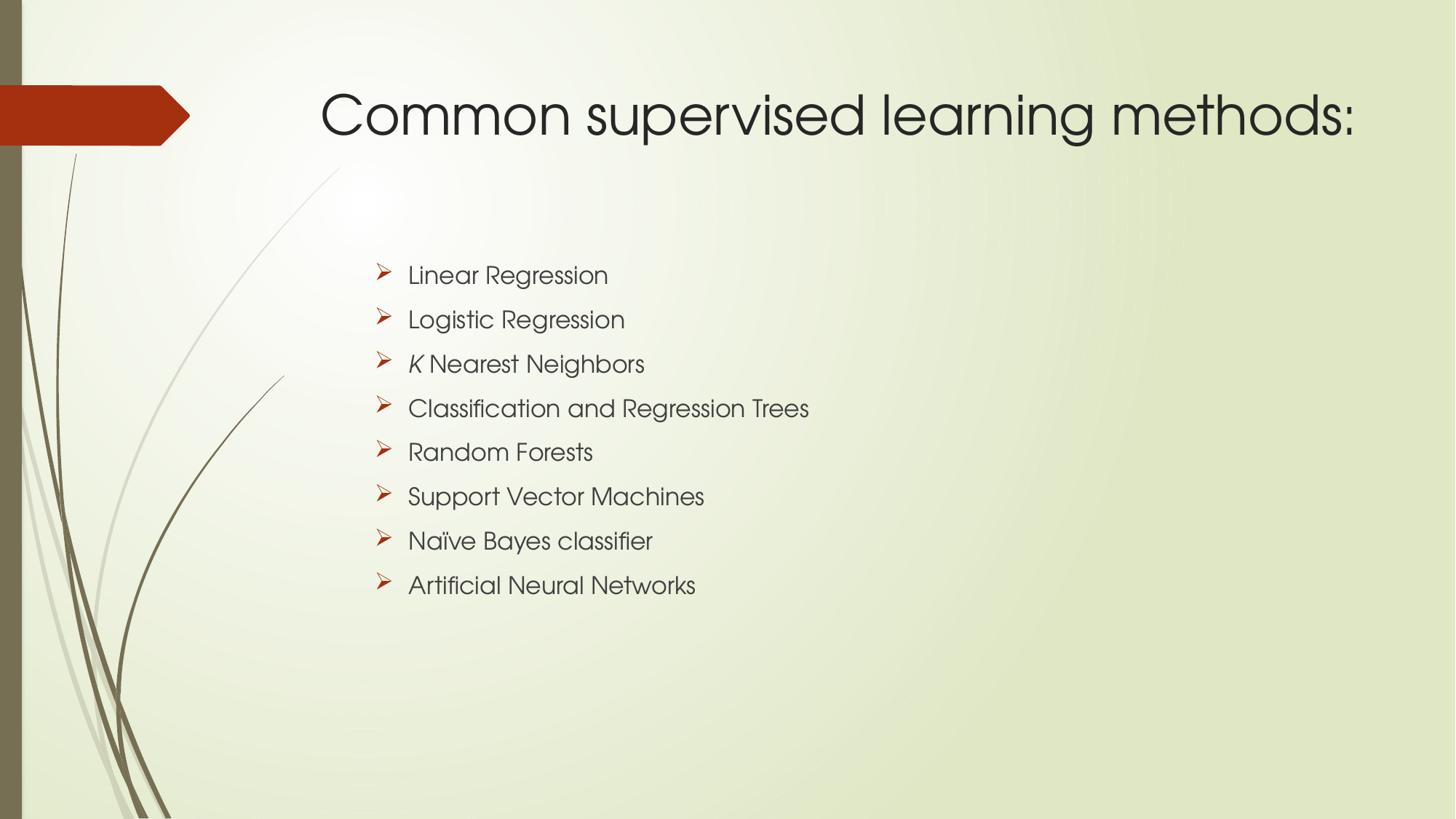

# Common supervised learning methods:
Linear Regression
Logistic Regression
K Nearest Neighbors
Classification and Regression Trees
Random Forests
Support Vector Machines
Naïve Bayes classifier
Artificial Neural Networks